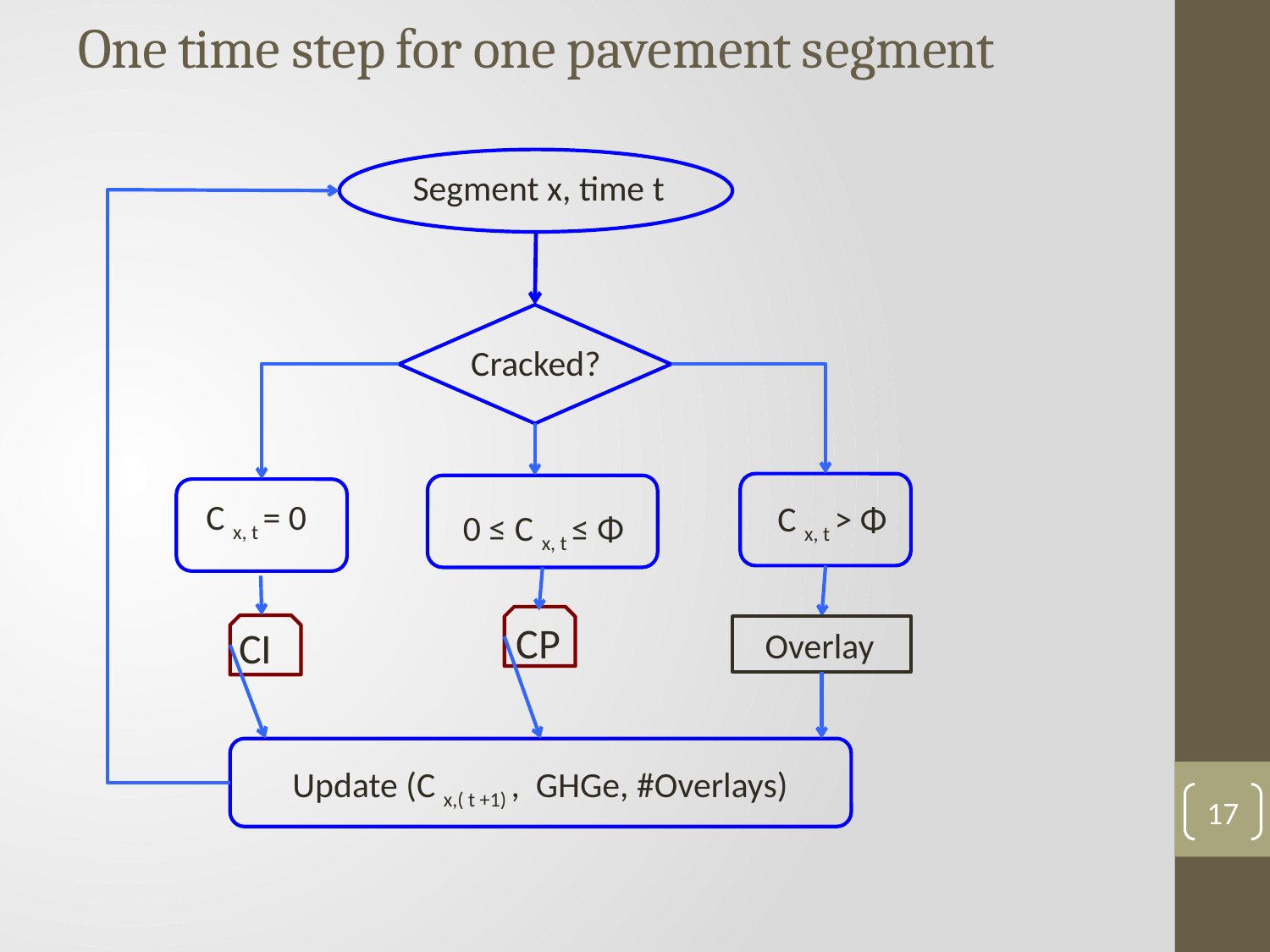

One time step for one pavement segment

Segment x, time t

Cracked?

C x, t = 0
C x, t > Φ
0 ≤ C x, t ≤ Φ

CP
CI

Overlay

Update (C x,( t +1) ,  GHGe, #Overlays)
17